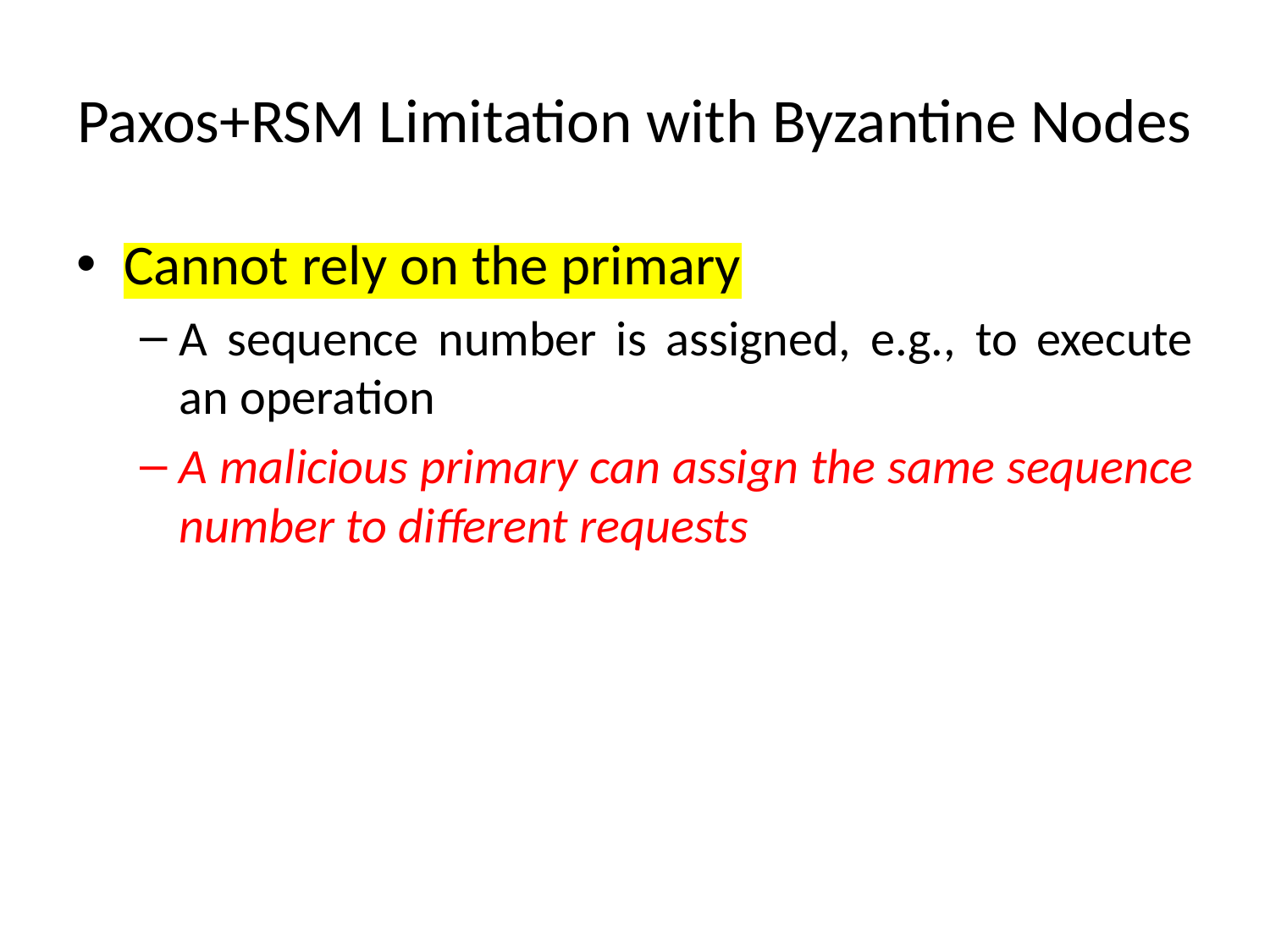

# Paxos+RSM Limitation with Byzantine Nodes
Cannot rely on the primary
A sequence number is assigned, e.g., to execute an operation
A malicious primary can assign the same sequence number to different requests